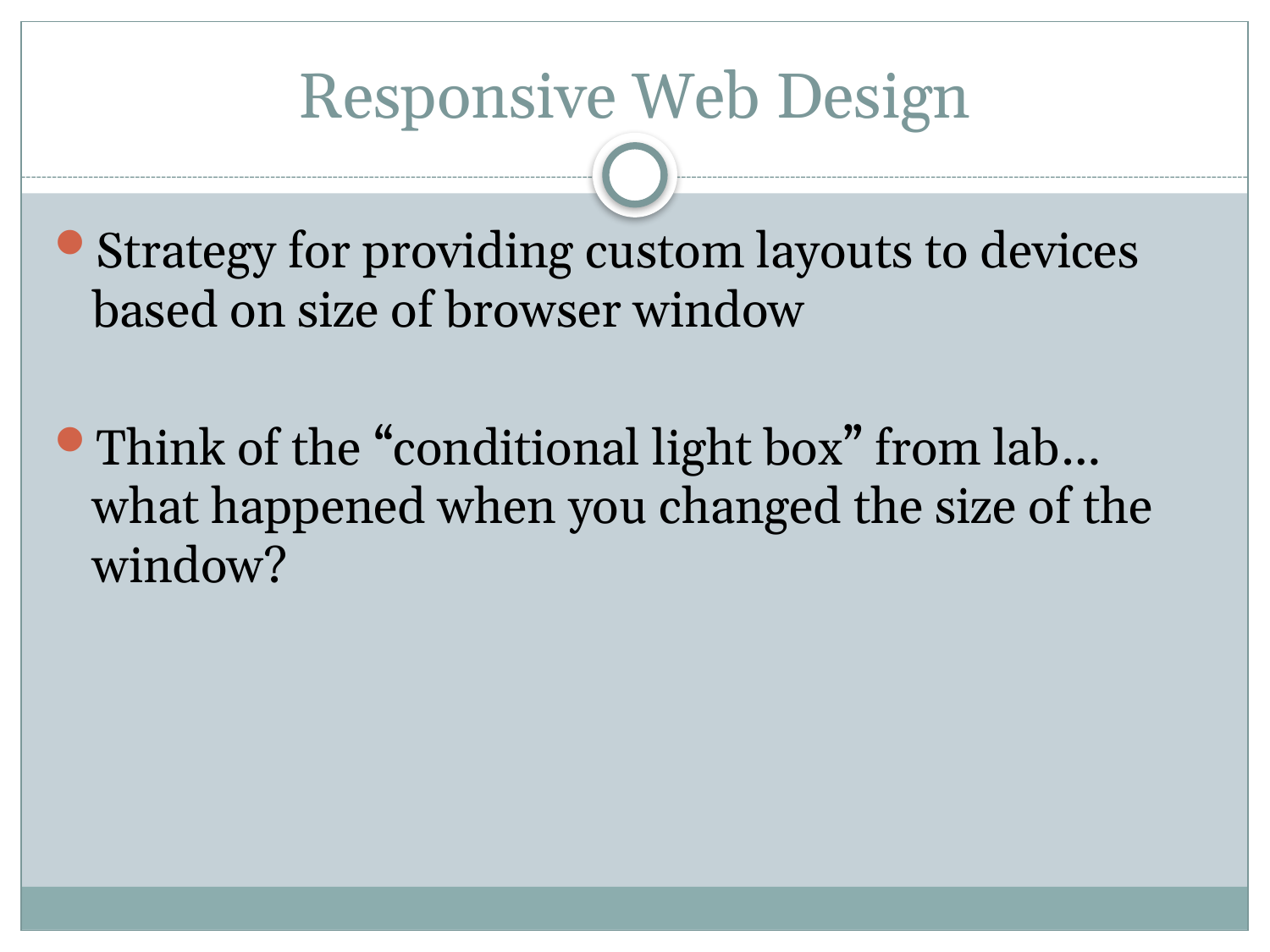

# Responsive Web Design
Strategy for providing custom layouts to devices based on size of browser window

Think of the “conditional light box” from lab… what happened when you changed the size of the window?